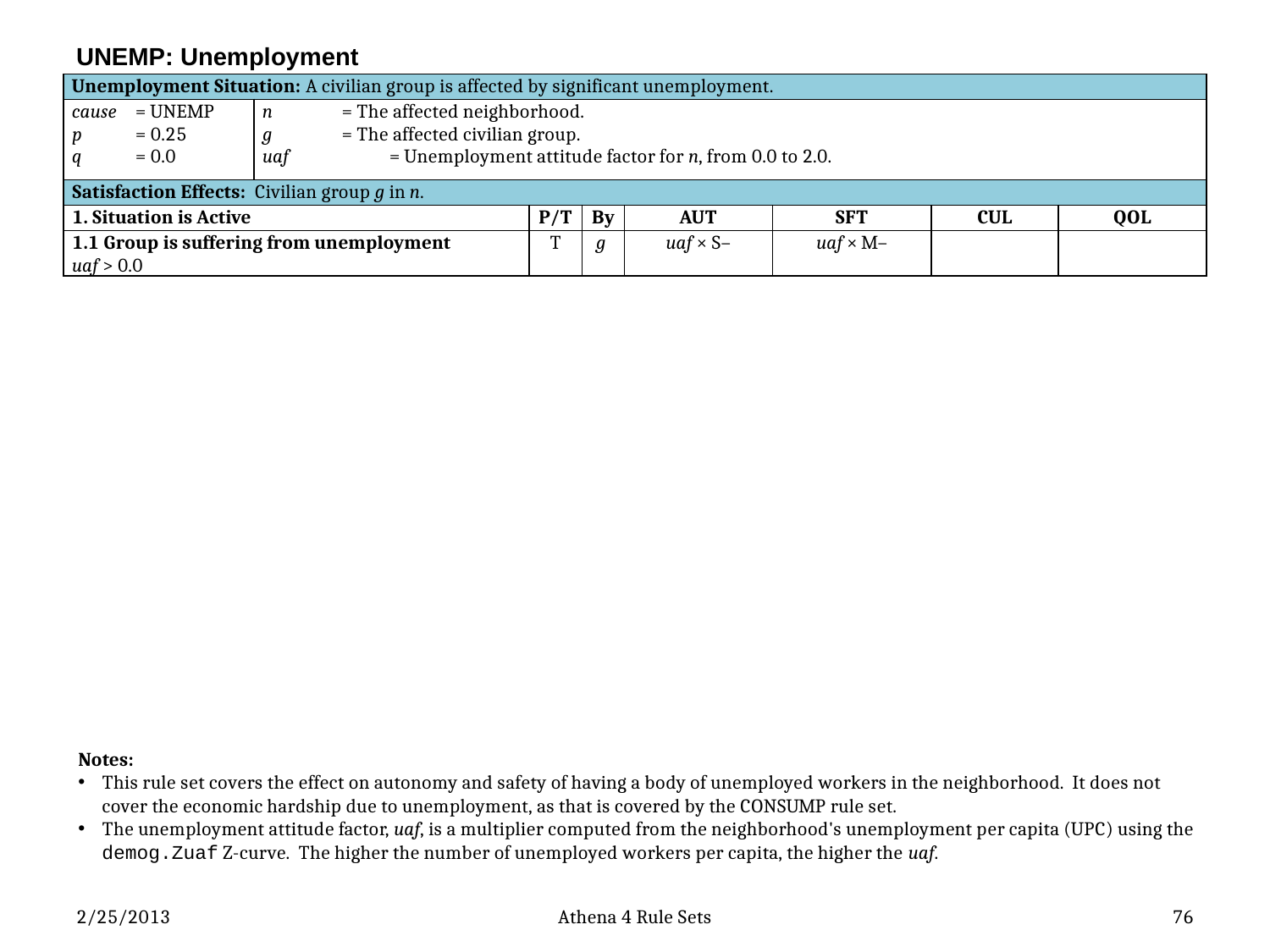

# UNEMP: Unemployment
| Unemployment Situation: A civilian group is affected by significant unemployment. |  |  |  |  |  |  |  |
| --- | --- | --- | --- | --- | --- | --- | --- |
| cause = UNEMP p = 0.25 q = 0.0 | n = The affected neighborhood. g  = The affected civilian group. uaf = Unemployment attitude factor for n, from 0.0 to 2.0. |  |  |  |  |  |  |
| Satisfaction Effects: Civilian group g in n. |  |  |  |  |  |  |  |
| 1. Situation is Active |  | P/T | By | AUT | SFT | CUL | QOL |
| 1.1 Group is suffering from unemployment uaf > 0.0 |  | T | g | uaf × S– | uaf × M– |  |  |
Notes:
This rule set covers the effect on autonomy and safety of having a body of unemployed workers in the neighborhood.  It does not cover the economic hardship due to unemployment, as that is covered by the CONSUMP rule set.
The unemployment attitude factor, uaf, is a multiplier computed from the neighborhood's unemployment per capita (UPC) using the demog.Zuaf Z-curve.  The higher the number of unemployed workers per capita, the higher the uaf.
2/25/2013
Athena 4 Rule Sets
76